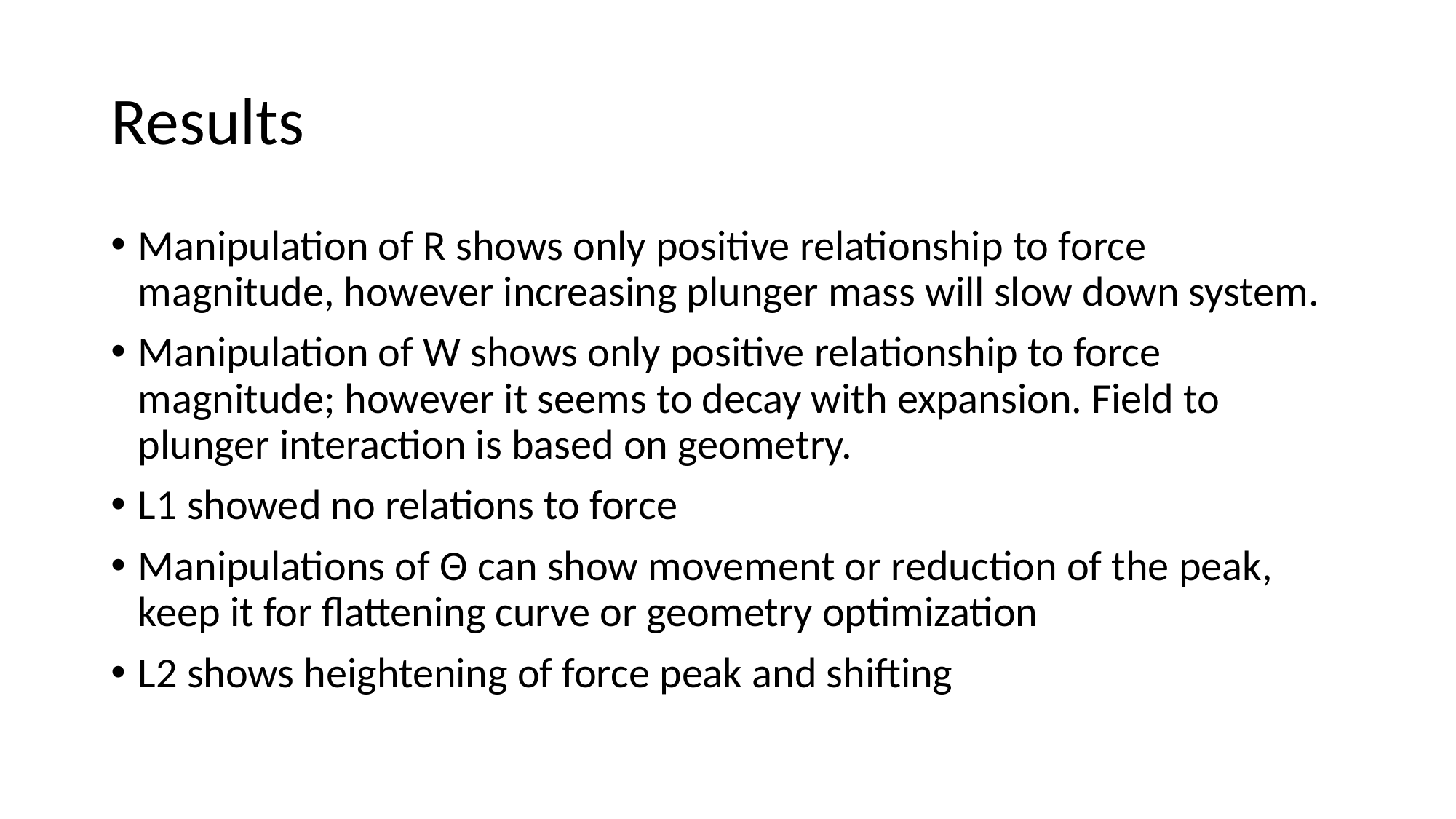

# Results
Manipulation of R shows only positive relationship to force magnitude, however increasing plunger mass will slow down system.
Manipulation of W shows only positive relationship to force magnitude; however it seems to decay with expansion. Field to plunger interaction is based on geometry.
L1 showed no relations to force
Manipulations of Θ can show movement or reduction of the peak, keep it for flattening curve or geometry optimization
L2 shows heightening of force peak and shifting